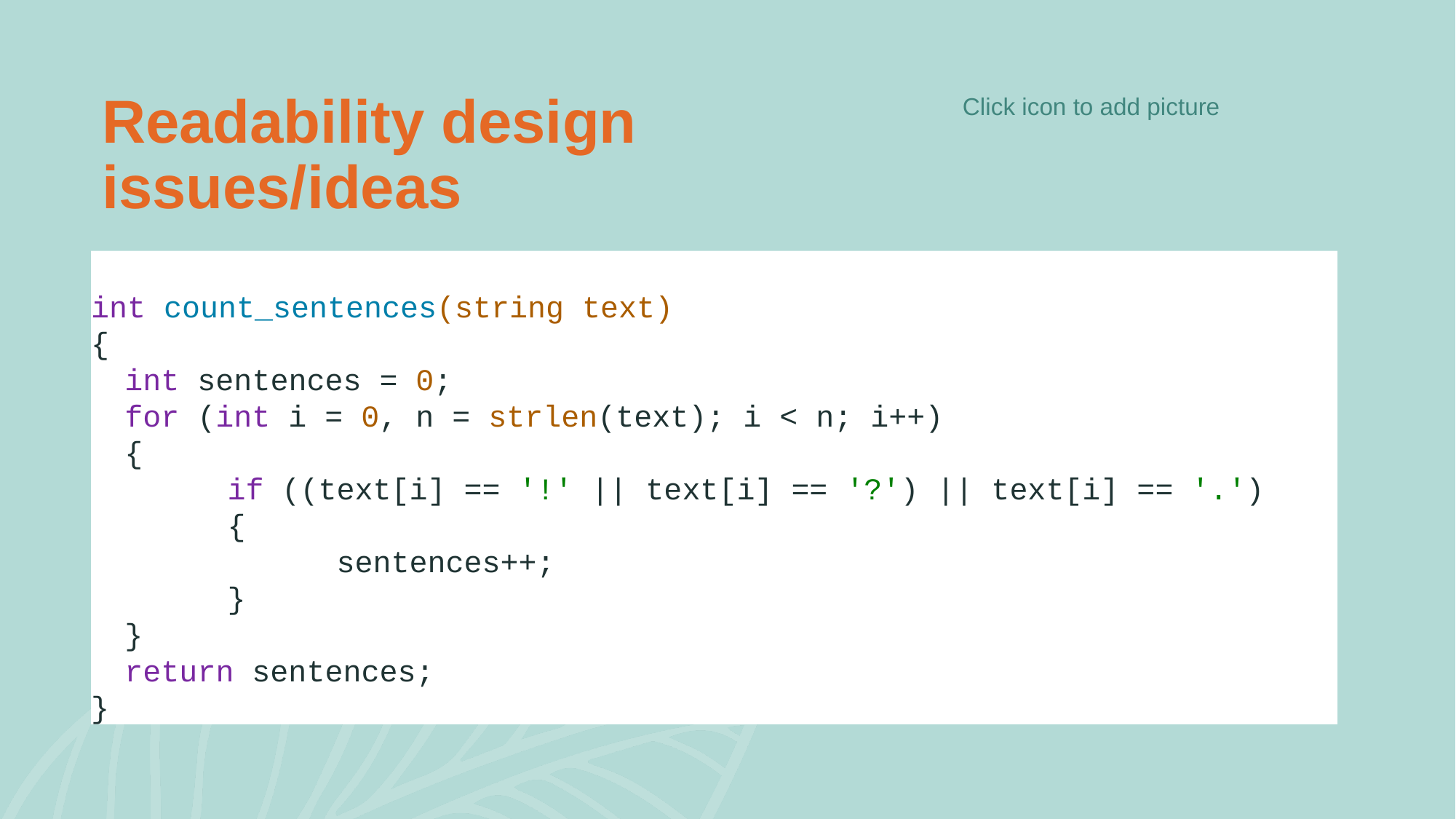

# Readability design issues/ideas

int count_sentences(string text)
{
int sentences = 0;
for (int i = 0, n = strlen(text); i < n; i++)
{
if ((text[i] == '!' || text[i] == '?') || text[i] == '.')
{
	sentences++;
}
}
return sentences;
}